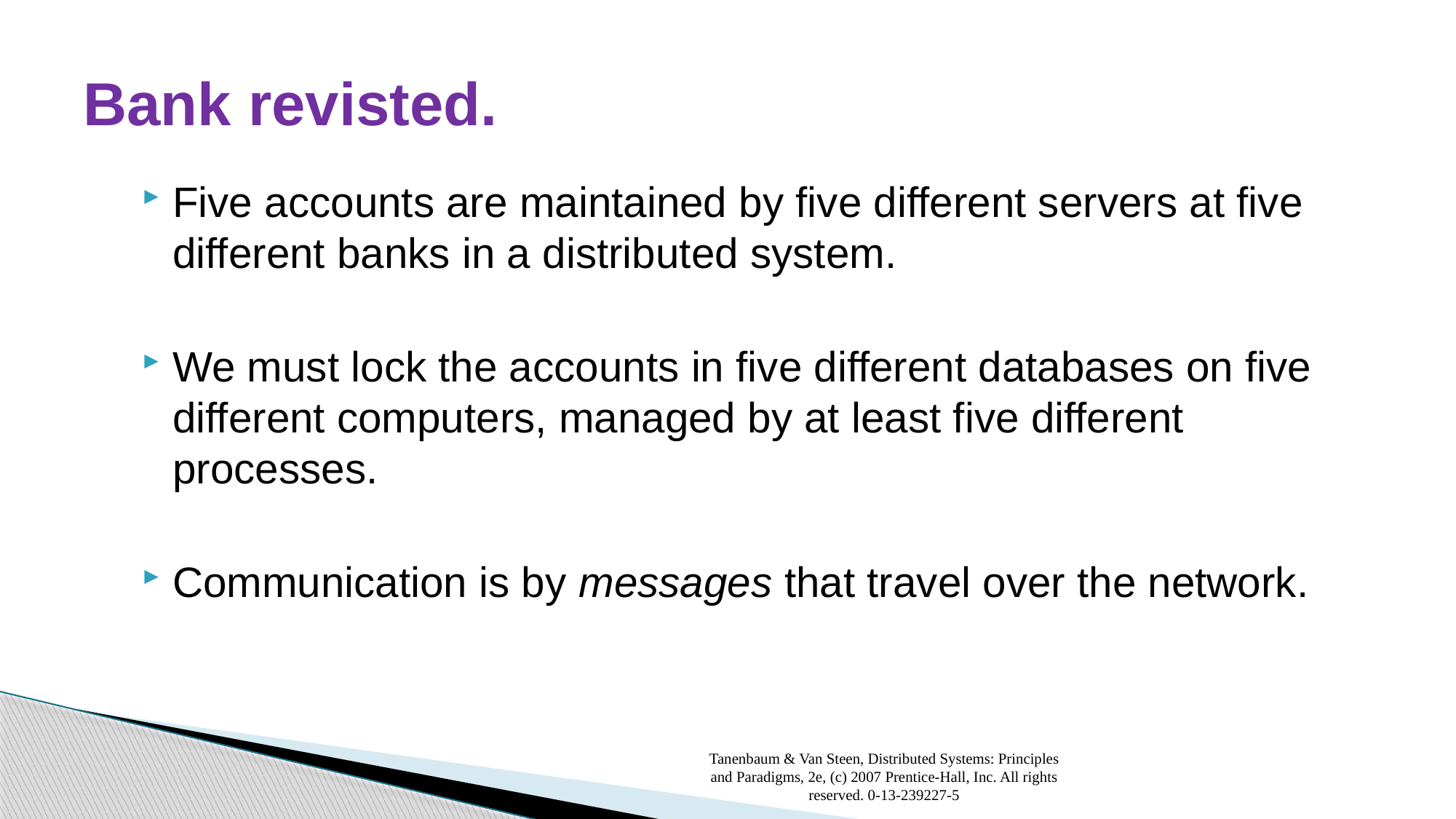

# Bank revisted.
Five accounts are maintained by five different servers at five different banks in a distributed system.

We must lock the accounts in five different databases on five different computers, managed by at least five different processes.

Communication is by messages that travel over the network.
Tanenbaum & Van Steen, Distributed Systems: Principles and Paradigms, 2e, (c) 2007 Prentice-Hall, Inc. All rights reserved. 0-13-239227-5